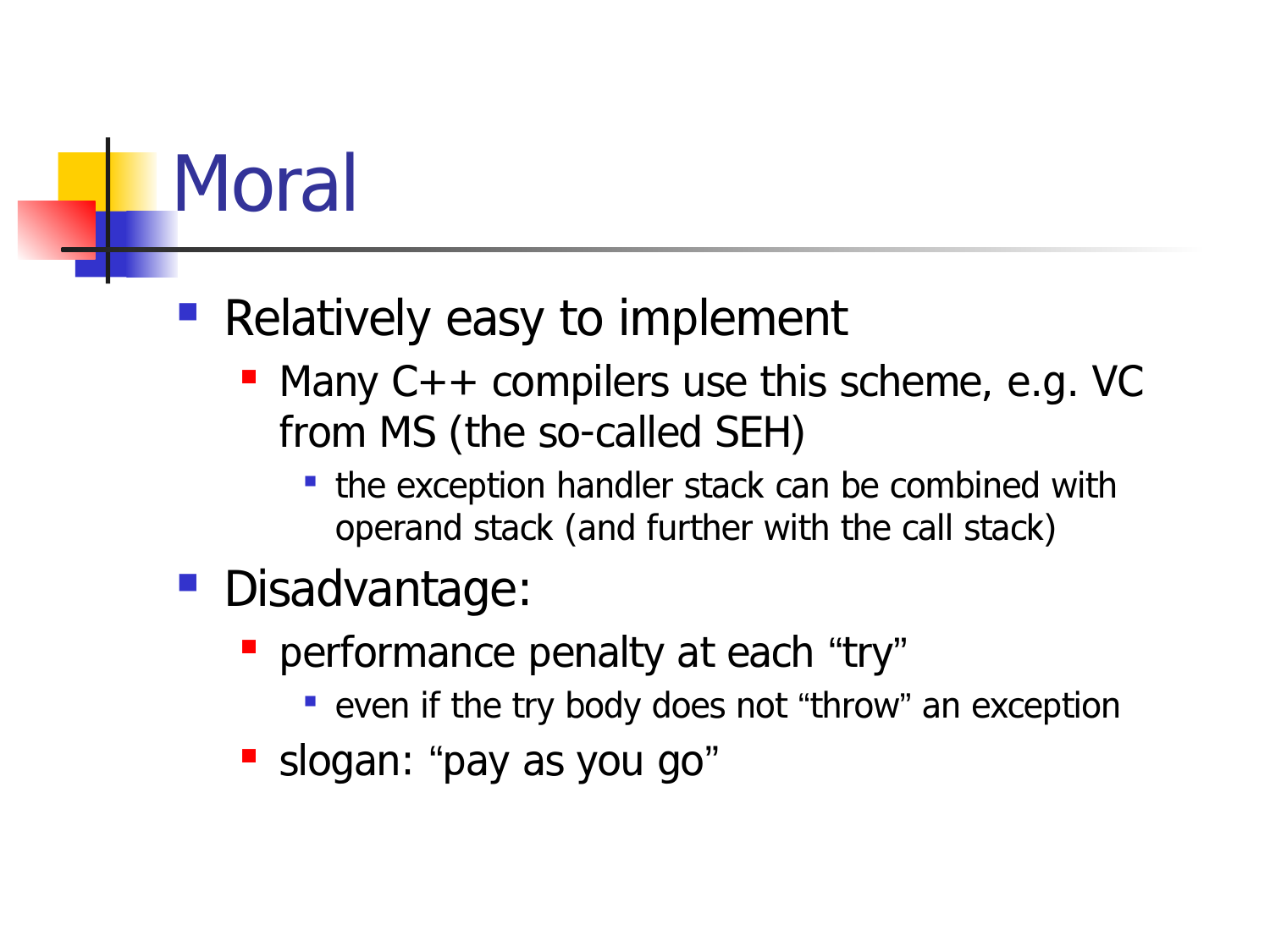

# Moral
Relatively easy to implement
Many C++ compilers use this scheme, e.g. VC from MS (the so-called SEH)
the exception handler stack can be combined with operand stack (and further with the call stack)
Disadvantage:
performance penalty at each “try”
even if the try body does not “throw” an exception
slogan: “pay as you go”